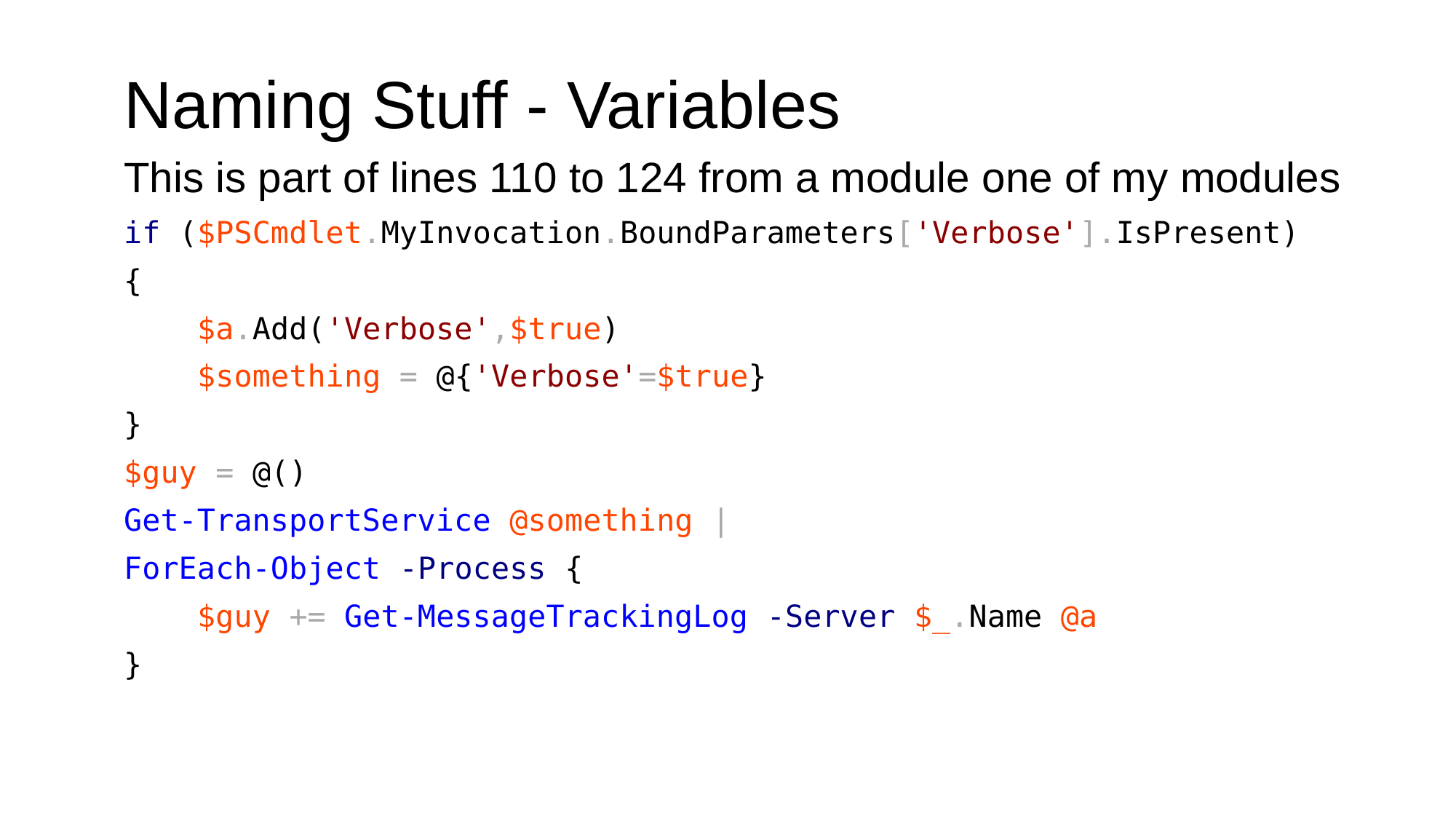

# Naming Stuff - Variables
This is part of lines 110 to 124 from a module one of my modules
if ($PSCmdlet.MyInvocation.BoundParameters['Verbose'].IsPresent)
{
    $a.Add('Verbose',$true)
    $something = @{'Verbose'=$true}
}
$guy = @()
Get-TransportService @something |
ForEach-Object -Process {
    $guy += Get-MessageTrackingLog -Server $_.Name @a
}